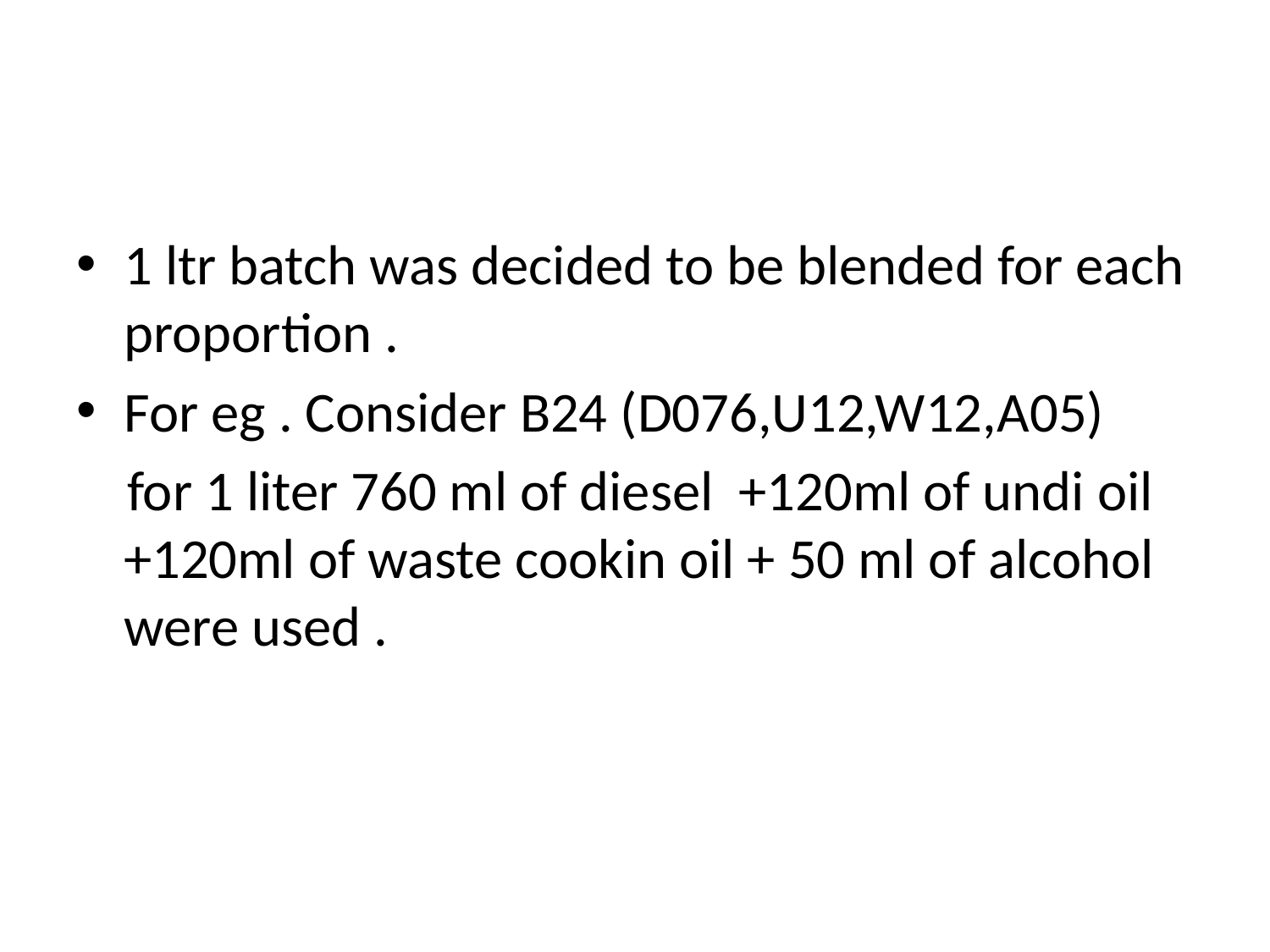

#
1 ltr batch was decided to be blended for each proportion .
For eg . Consider B24 (D076,U12,W12,A05)
    for 1 liter 760 ml of diesel  +120ml of undi oil +120ml of waste cookin oil + 50 ml of alcohol were used .